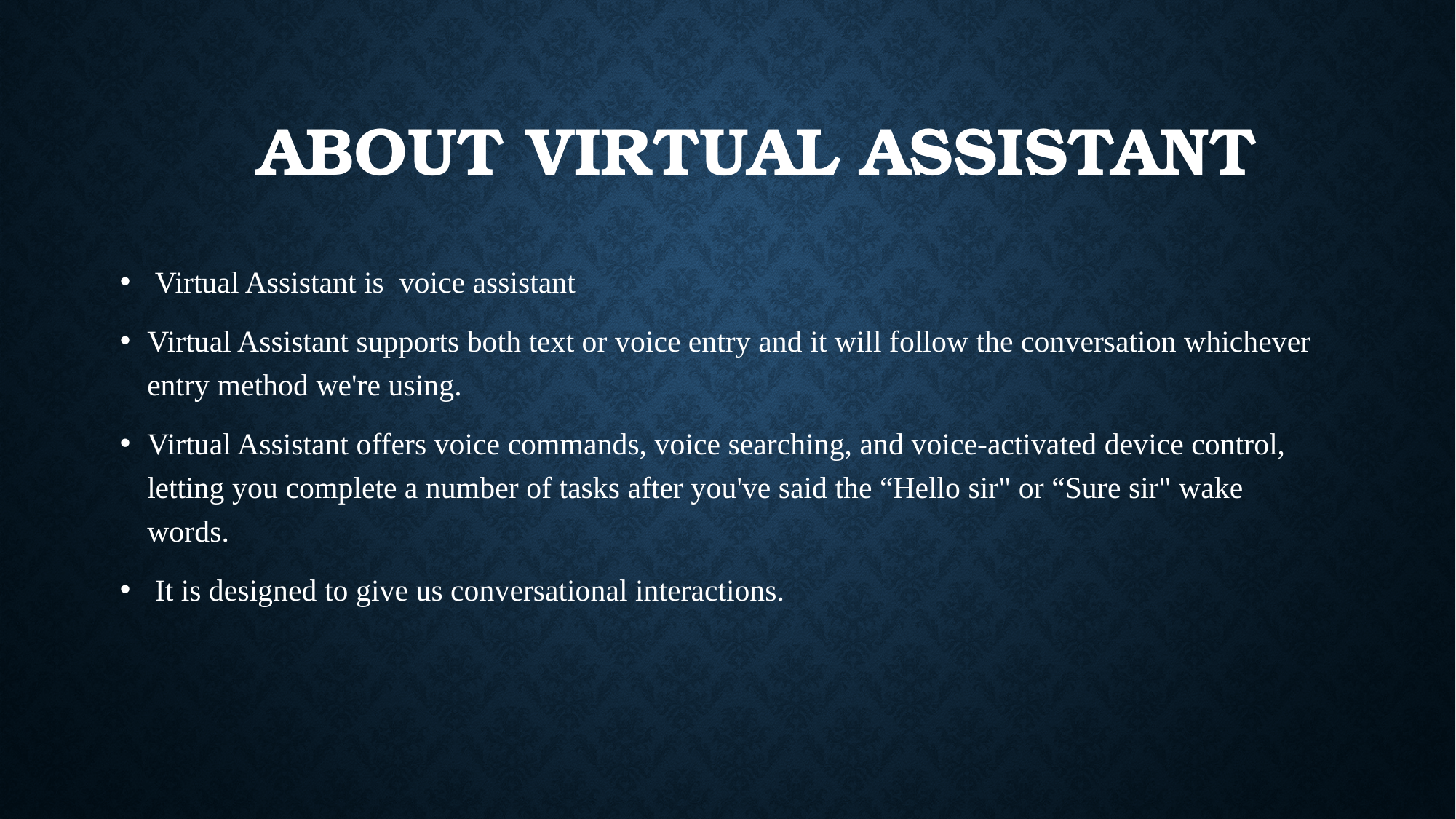

# ABOUT VIRTUAL ASSISTANT
 Virtual Assistant is  voice assistant
Virtual Assistant supports both text or voice entry and it will follow the conversation whichever entry method we're using.
Virtual Assistant offers voice commands, voice searching, and voice-activated device control, letting you complete a number of tasks after you've said the “Hello sir" or “Sure sir" wake words.
 It is designed to give us conversational interactions.